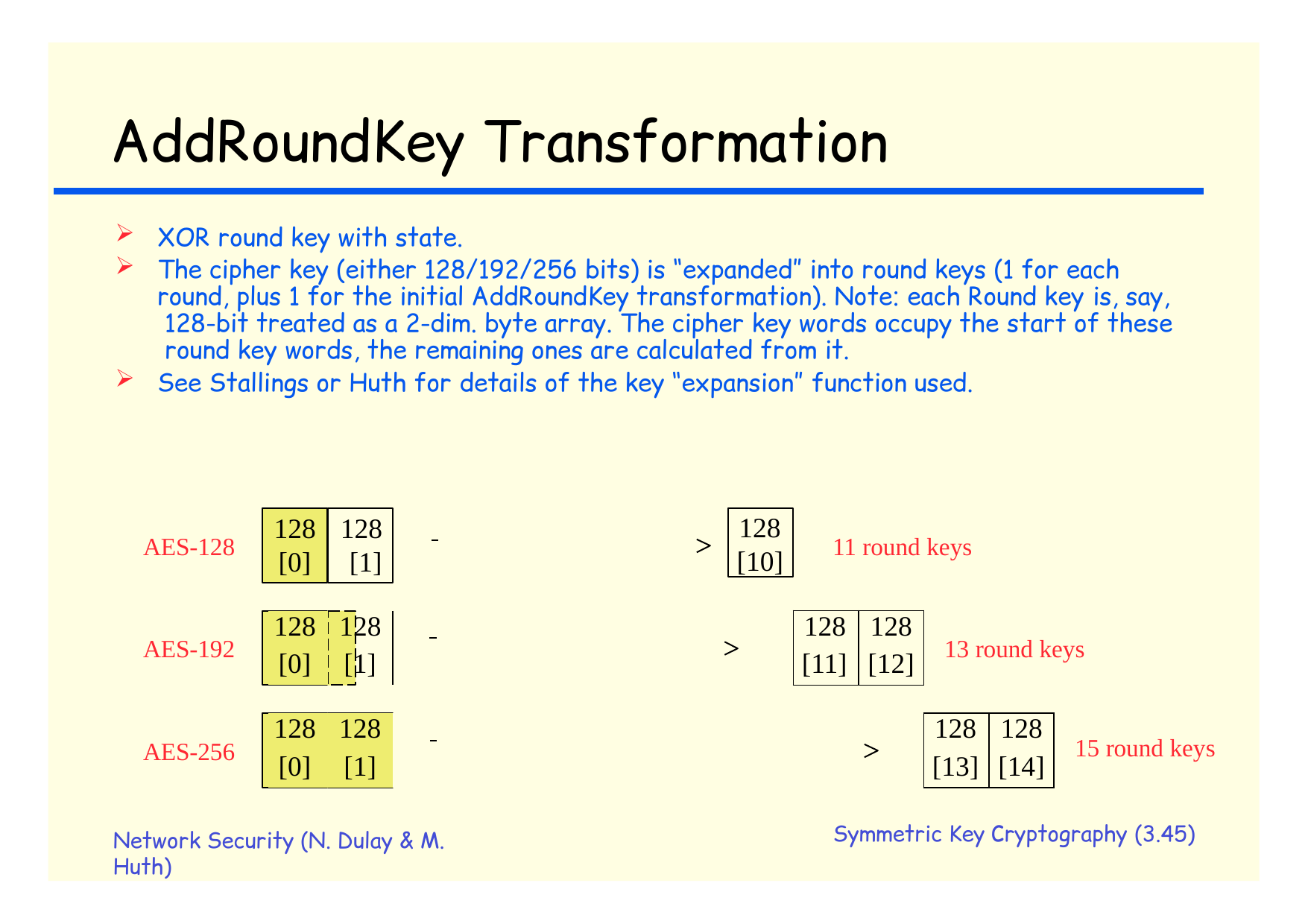

# AddRoundKey Transformation
XOR round key with state.
The cipher key (either 128/192/256 bits) is “expanded” into round keys (1 for each  round, plus 1 for the initial AddRoundKey transformation). Note: each Round key is, say,  128-bit treated as a 2-dim. byte array. The cipher key words occupy the start of these  round key words, the remaining ones are calculated from it.
See Stallings or Huth for details of the key “expansion” function used.

128
[10]
128	128
[0]	[1]
AES-128
11 round keys

| 128 | 128 |  | 128 | 128 |
| --- | --- | --- | --- | --- |
| [0] | [1] |  | [11] | [12] |

AES-192
13 round keys

| 128 | 128 |  | 128 | 128 |
| --- | --- | --- | --- | --- |
| [0] | [1] |  | [13] | [14] |

15 round keys
AES-256

Symmetric Key Cryptography (3.45)
Network Security (N. Dulay & M.
Huth)